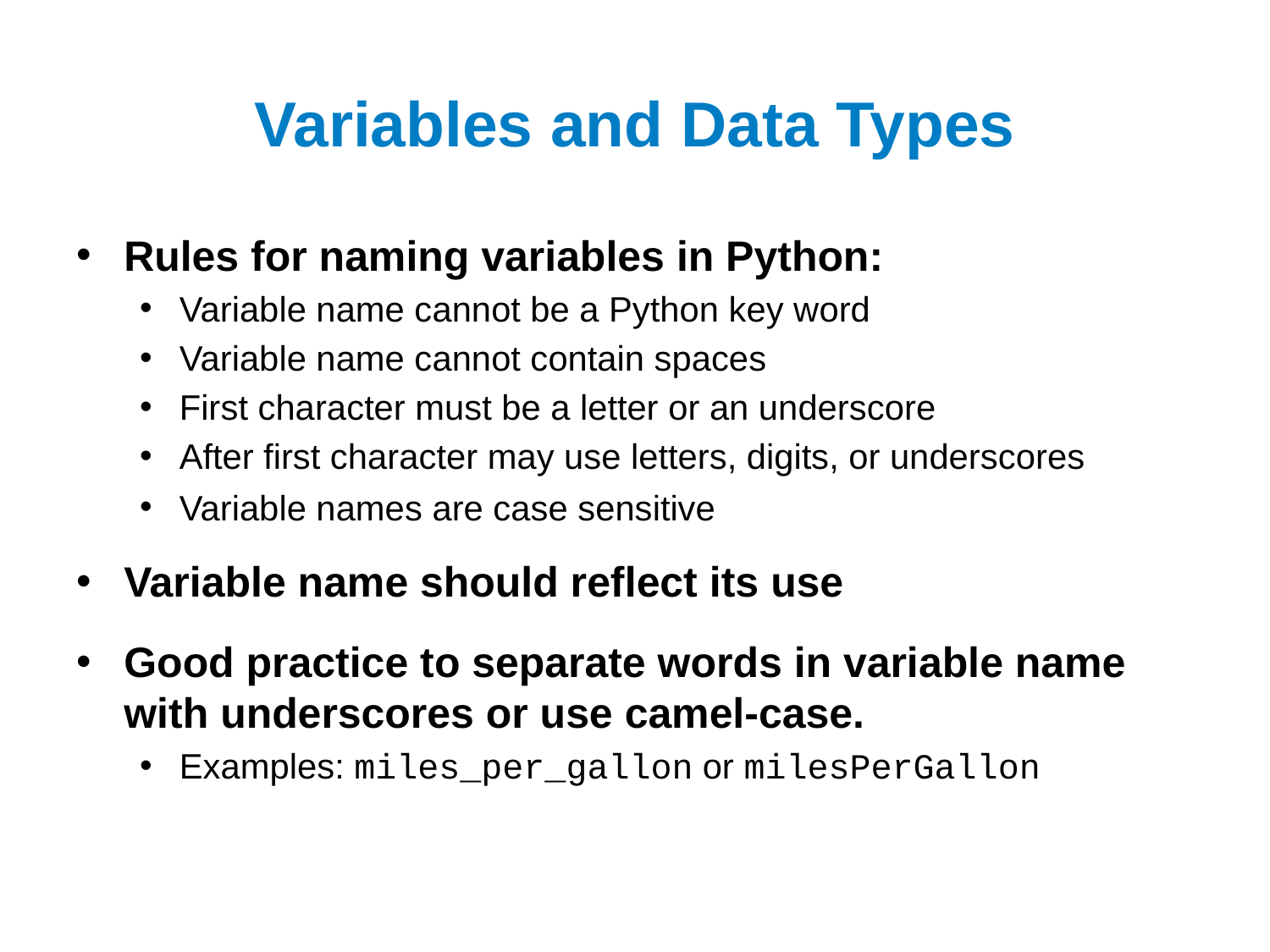

# Variables and Data Types
Rules for naming variables in Python:
Variable name cannot be a Python key word
Variable name cannot contain spaces
First character must be a letter or an underscore
After first character may use letters, digits, or underscores
Variable names are case sensitive
Variable name should reflect its use
Good practice to separate words in variable name with underscores or use camel-case.
Examples: miles_per_gallon or milesPerGallon